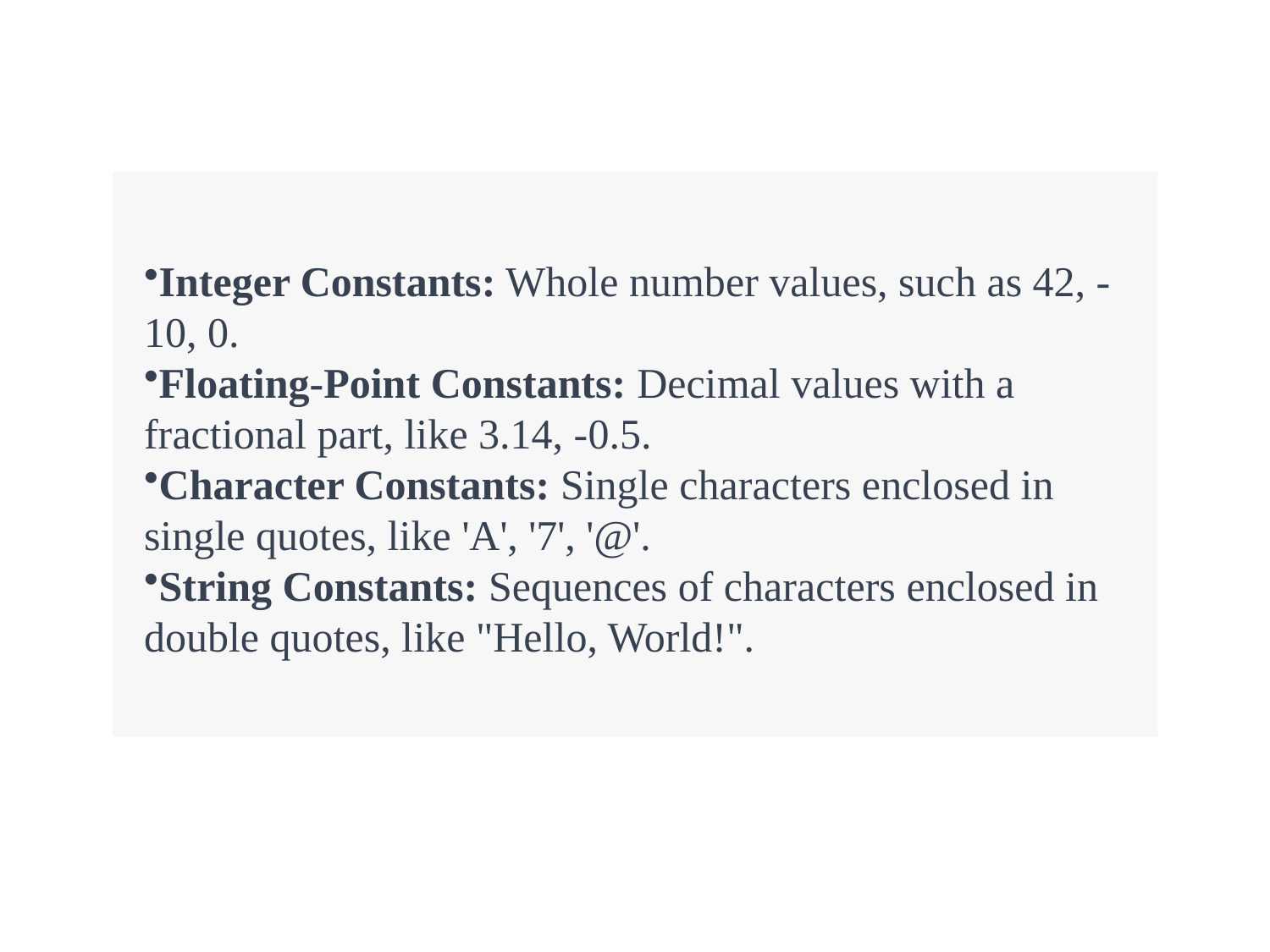

Integer Constants: Whole number values, such as 42, -10, 0.
Floating-Point Constants: Decimal values with a fractional part, like 3.14, -0.5.
Character Constants: Single characters enclosed in single quotes, like 'A', '7', '@'.
String Constants: Sequences of characters enclosed in double quotes, like "Hello, World!".